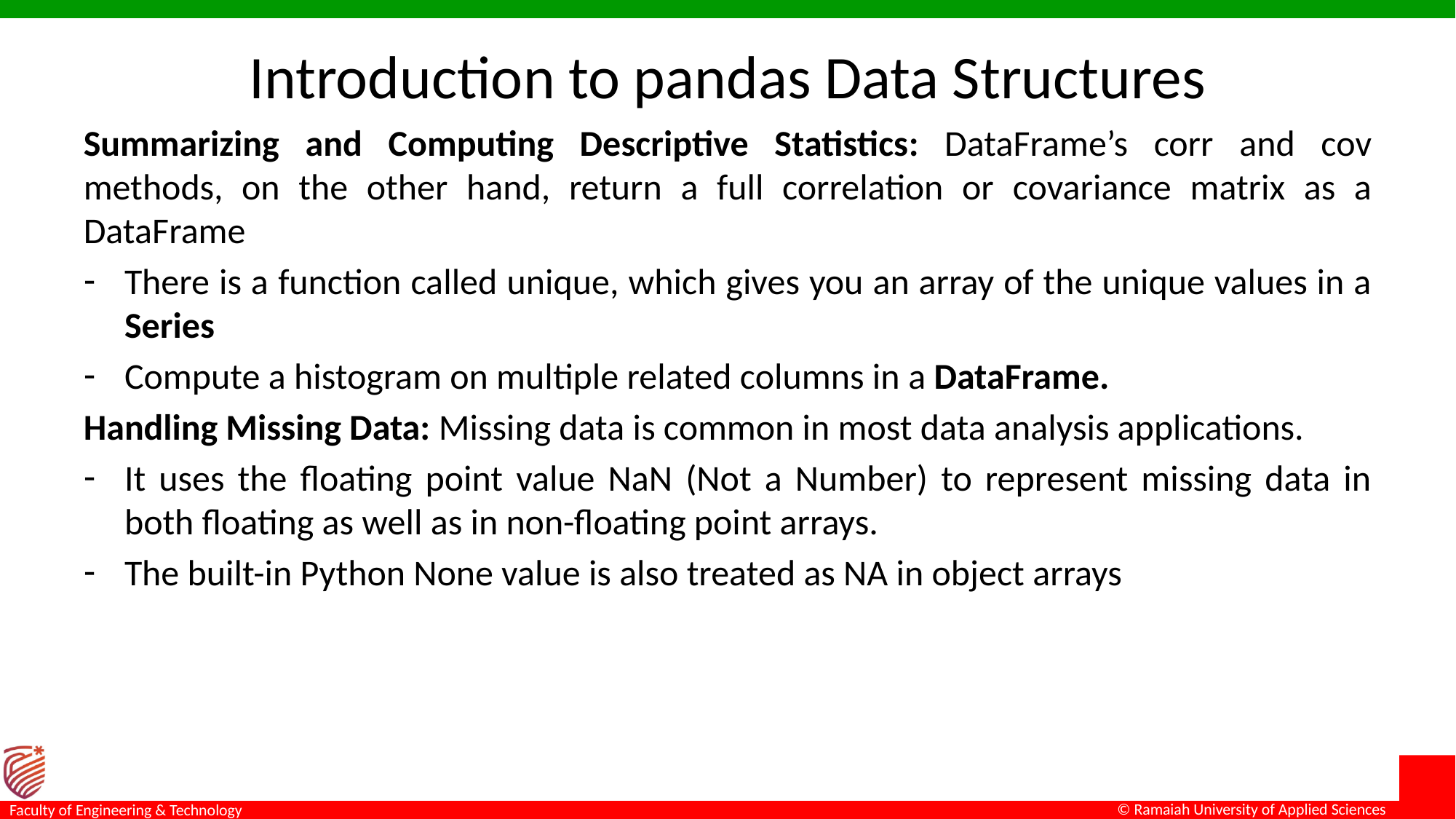

# Introduction to pandas Data Structures
Summarizing and Computing Descriptive Statistics: DataFrame’s corr and cov methods, on the other hand, return a full correlation or covariance matrix as a DataFrame
There is a function called unique, which gives you an array of the unique values in a Series
Compute a histogram on multiple related columns in a DataFrame.
Handling Missing Data: Missing data is common in most data analysis applications.
It uses the floating point value NaN (Not a Number) to represent missing data in both floating as well as in non-floating point arrays.
The built-in Python None value is also treated as NA in object arrays